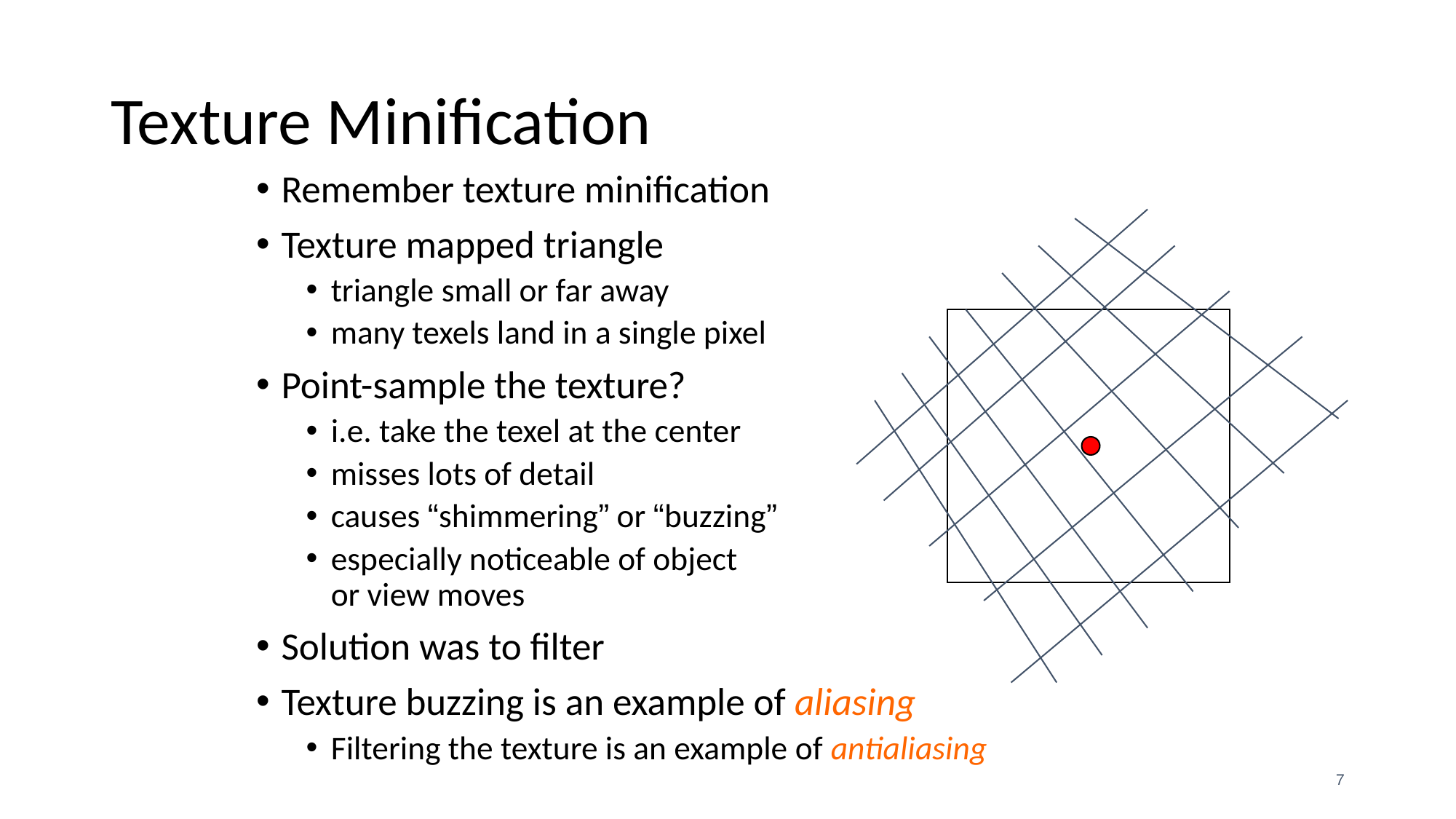

# Texture Minification
Remember texture minification
Texture mapped triangle
triangle small or far away
many texels land in a single pixel
Point-sample the texture?
i.e. take the texel at the center
misses lots of detail
causes “shimmering” or “buzzing”
especially noticeable of object
or view moves
Solution was to filter
Texture buzzing is an example of aliasing
Filtering the texture is an example of antialiasing

7